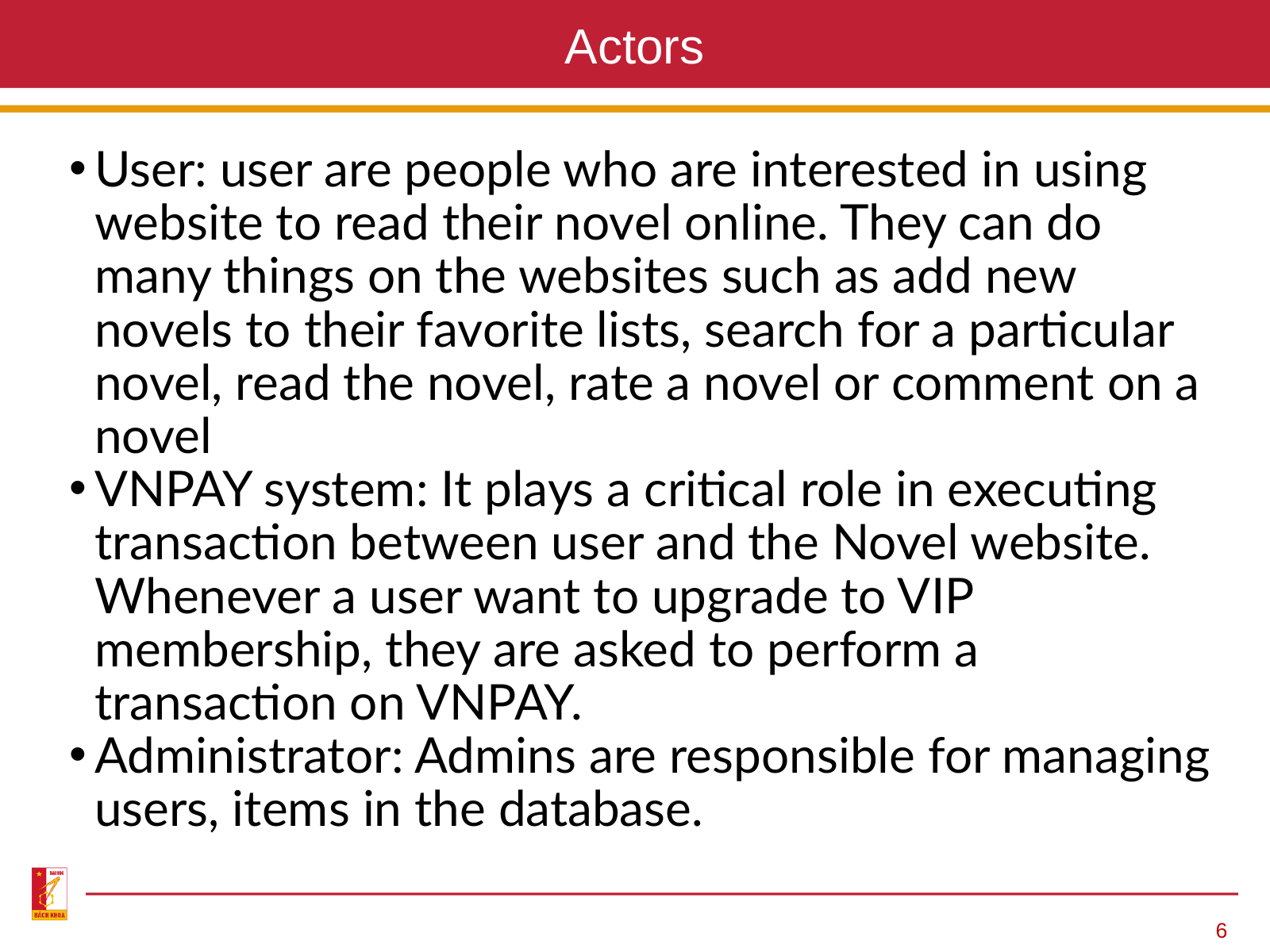

Actors
User: user are people who are interested in using website to read their novel online. They can do many things on the websites such as add new novels to their favorite lists, search for a particular novel, read the novel, rate a novel or comment on a novel
VNPAY system: It plays a critical role in executing transaction between user and the Novel website. Whenever a user want to upgrade to VIP membership, they are asked to perform a transaction on VNPAY.
Administrator: Admins are responsible for managing users, items in the database.
6